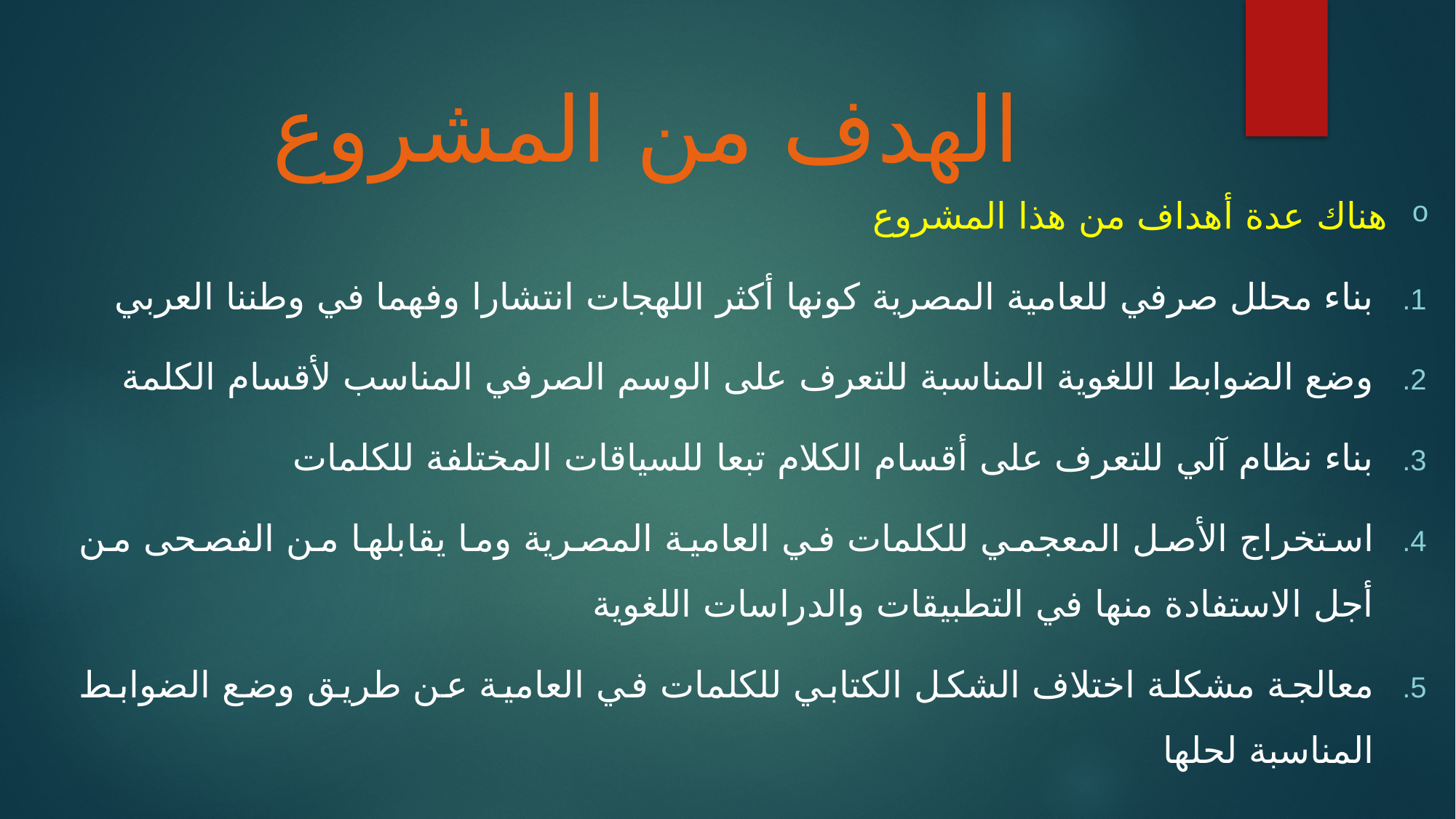

# الهدف من المشروع
هناك عدة أهداف من هذا المشروع
بناء محلل صرفي للعامية المصرية كونها أكثر اللهجات انتشارا وفهما في وطننا العربي
وضع الضوابط اللغوية المناسبة للتعرف على الوسم الصرفي المناسب لأقسام الكلمة
بناء نظام آلي للتعرف على أقسام الكلام تبعا للسياقات المختلفة للكلمات
استخراج الأصل المعجمي للكلمات في العامية المصرية وما يقابلها من الفصحى من أجل الاستفادة منها في التطبيقات والدراسات اللغوية
معالجة مشكلة اختلاف الشكل الكتابي للكلمات في العامية عن طريق وضع الضوابط المناسبة لحلها